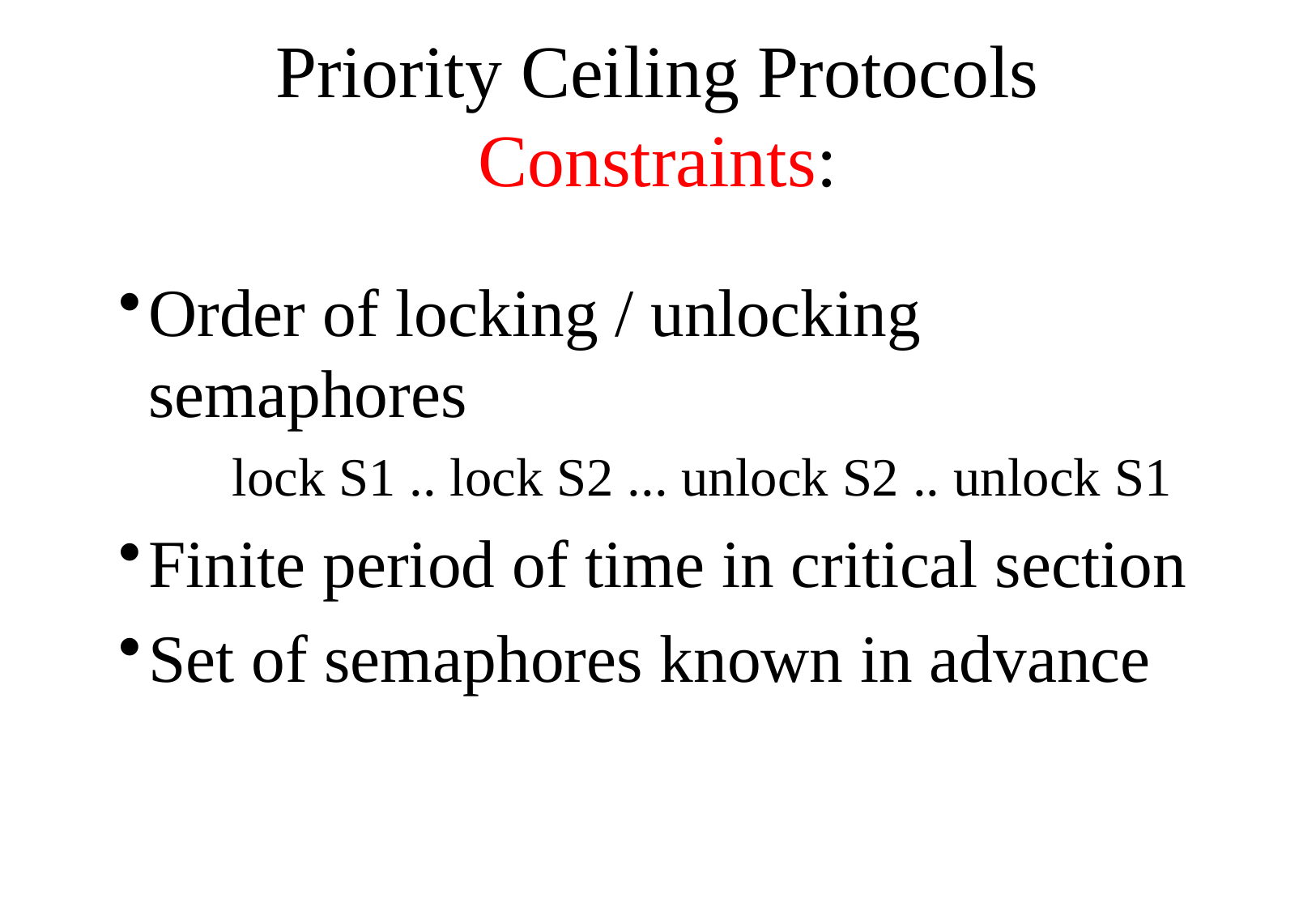

# Priority Ceiling Protocols Constraints:
Order of locking / unlocking semaphores
lock S1 .. lock S2 ... unlock S2 .. unlock S1
Finite period of time in critical section
Set of semaphores known in advance